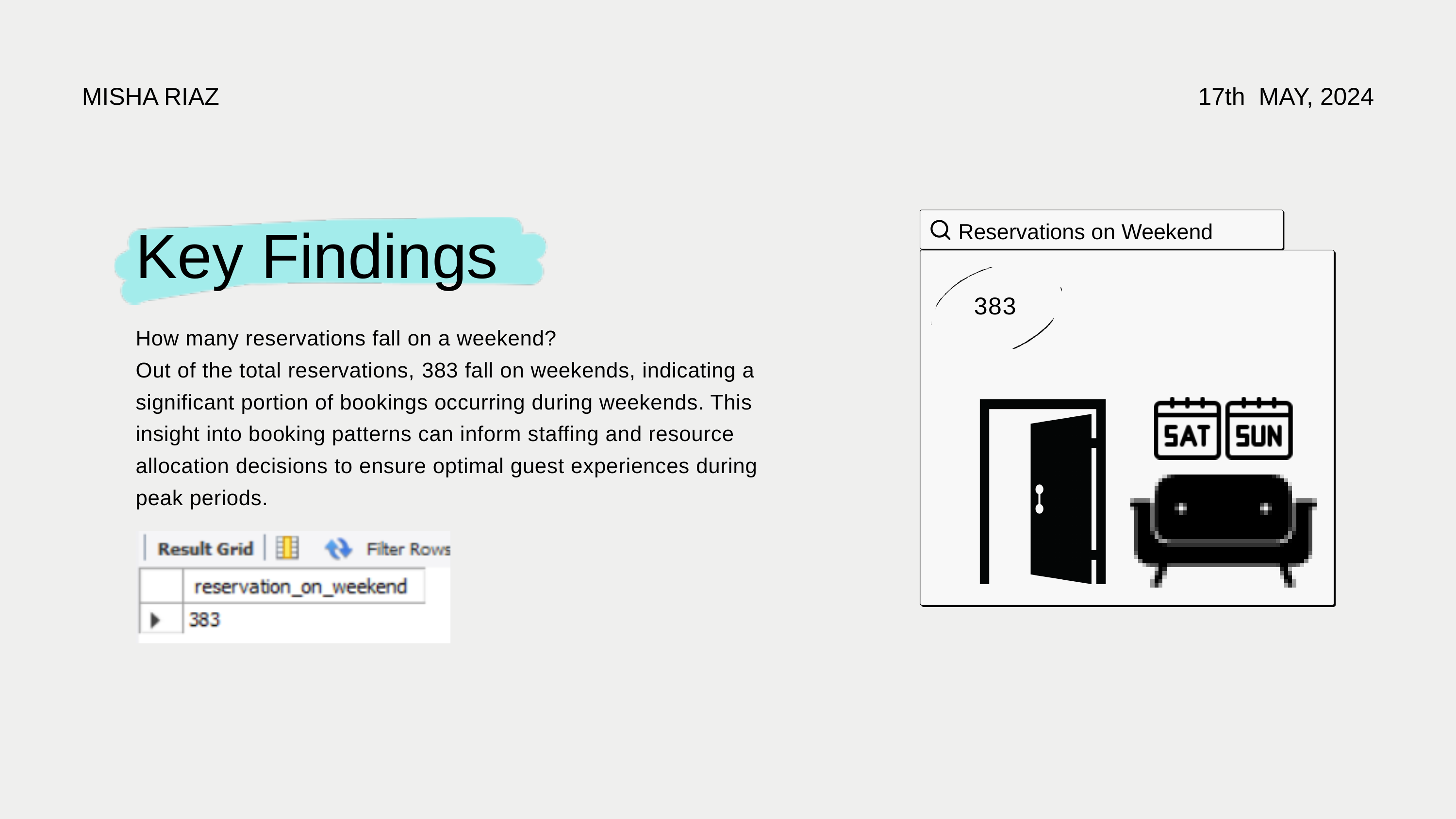

MISHA RIAZ
17th  MAY, 2024

Reservations on Weekend
Key Findings

383
How many reservations fall on a weekend?
Out of the total reservations, 383 fall on weekends, indicating a significant portion of bookings occurring during weekends. This insight into booking patterns can inform staffing and resource allocation decisions to ensure optimal guest experiences during peak periods.